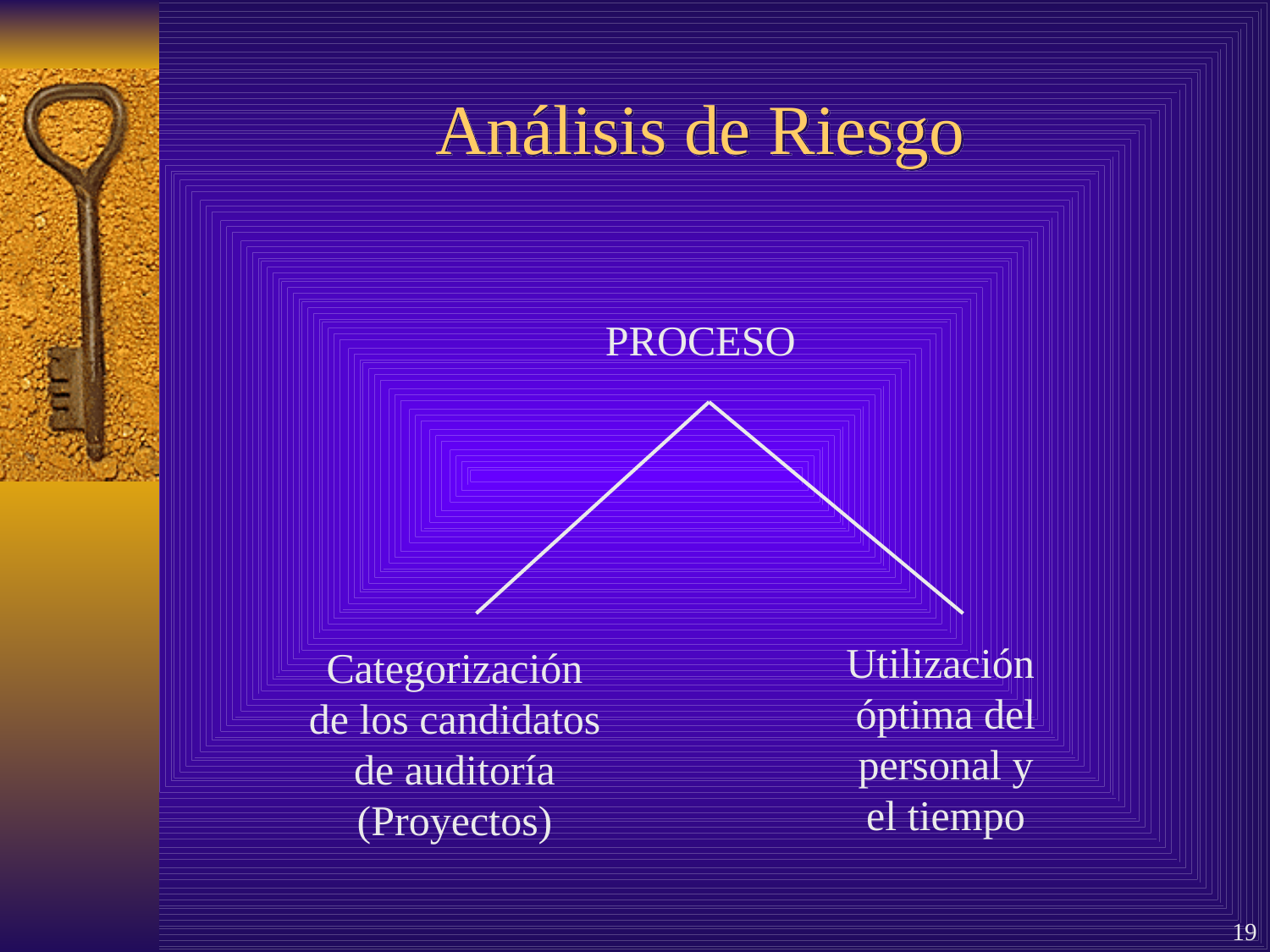

# Análisis de Riesgo
PROCESO

Utilización
óptima del
personal y
el tiempo
Categorización
de los candidatos
de auditoría
(Proyectos)
19